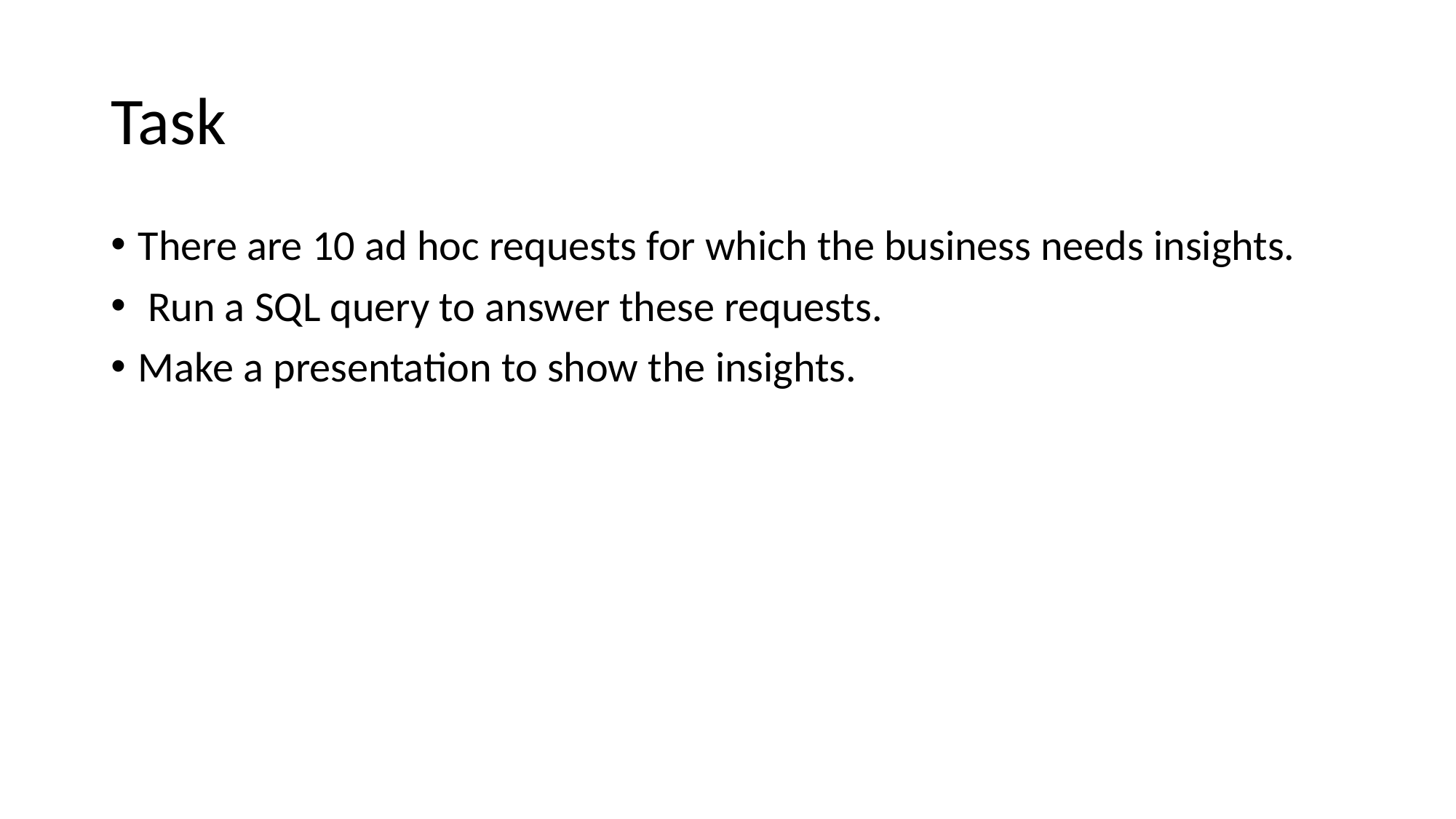

# Task
There are 10 ad hoc requests for which the business needs insights.
 Run a SQL query to answer these requests.
Make a presentation to show the insights.